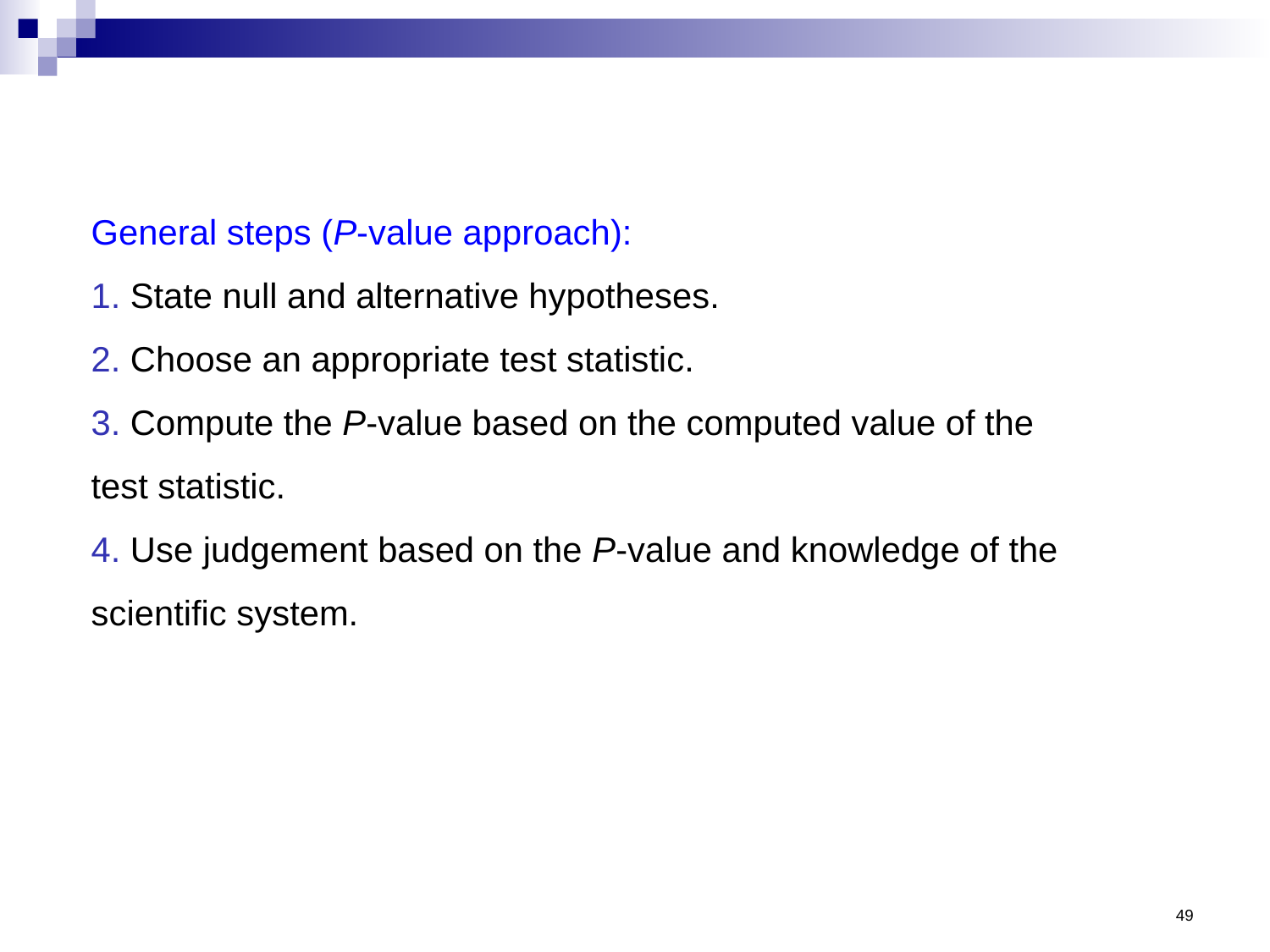

General steps (P-value approach):
1. State null and alternative hypotheses.
2. Choose an appropriate test statistic.
3. Compute the P-value based on the computed value of the
test statistic.
4. Use judgement based on the P-value and knowledge of the
scientific system.
49